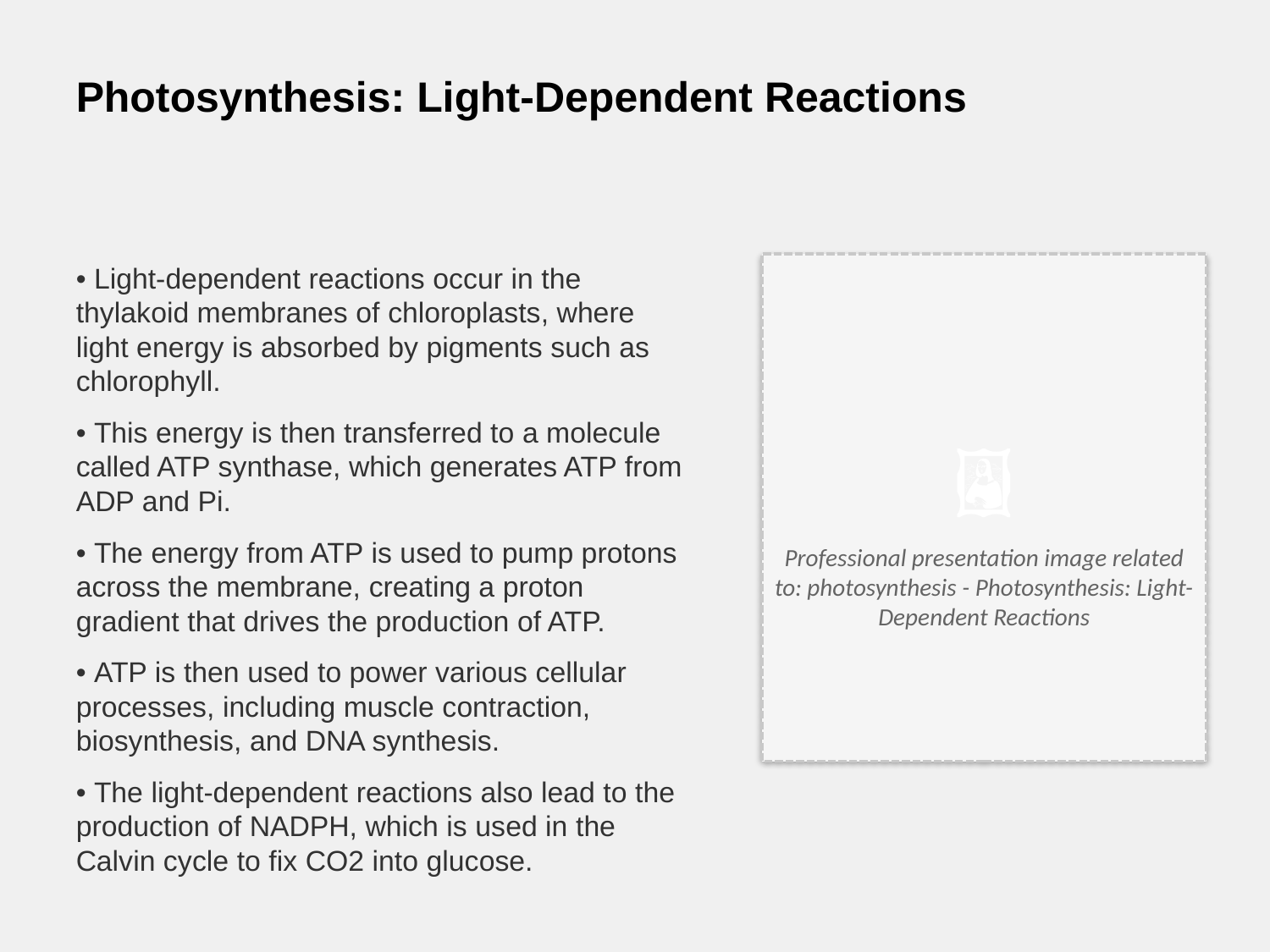

Photosynthesis: Light-Dependent Reactions
• Light-dependent reactions occur in the thylakoid membranes of chloroplasts, where light energy is absorbed by pigments such as chlorophyll.
• This energy is then transferred to a molecule called ATP synthase, which generates ATP from ADP and Pi.
• The energy from ATP is used to pump protons across the membrane, creating a proton gradient that drives the production of ATP.
• ATP is then used to power various cellular processes, including muscle contraction, biosynthesis, and DNA synthesis.
• The light-dependent reactions also lead to the production of NADPH, which is used in the Calvin cycle to fix CO2 into glucose.

🖼️
Professional presentation image related to: photosynthesis - Photosynthesis: Light-Dependent Reactions